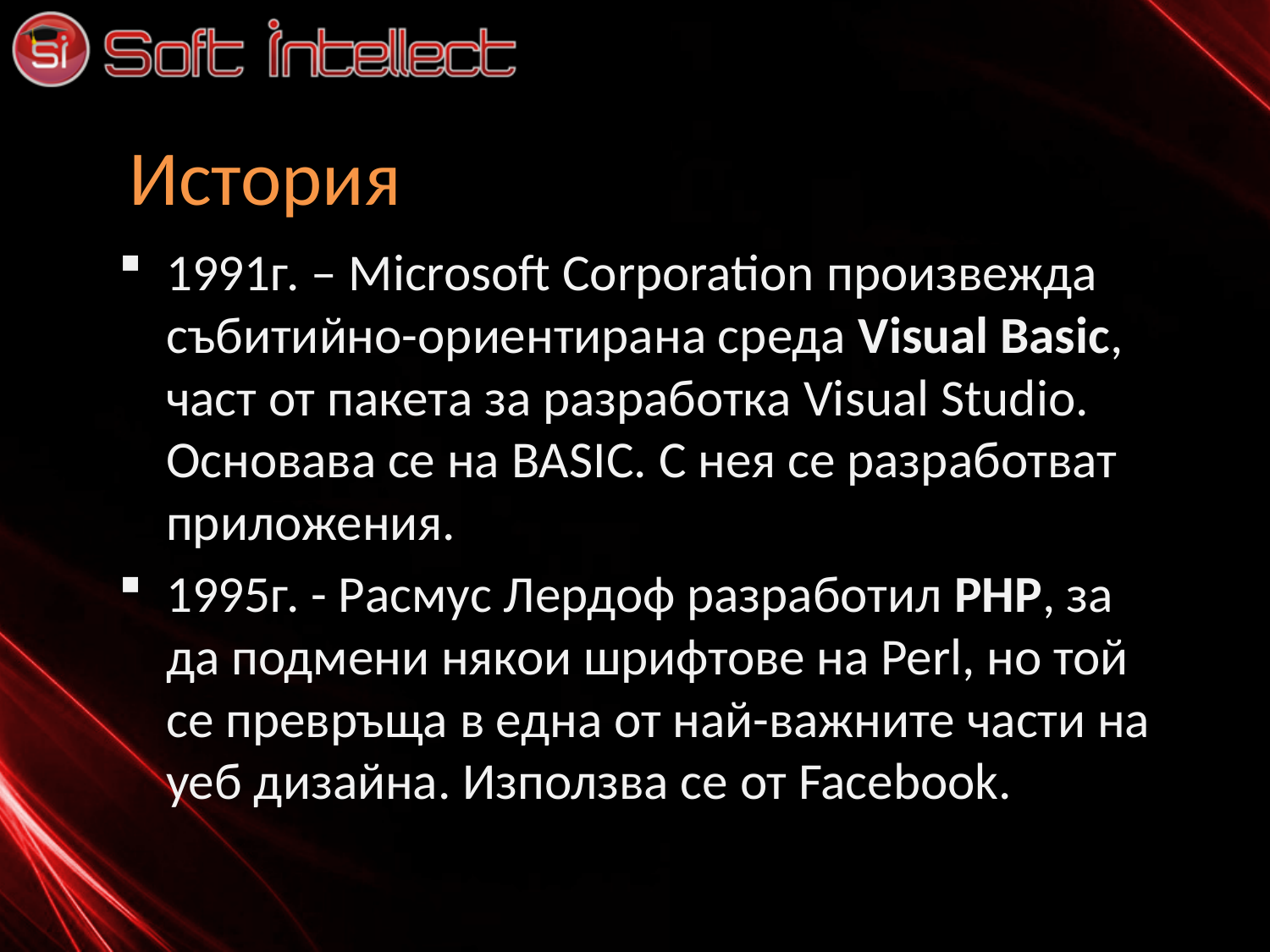

# История
1991г. – Microsoft Corporation произвежда събитийно-ориентирана среда Visual Basic, част от пакета за разработка Visual Studio. Основава се на BASIC. С нея се разработват приложения.
1995г. - Расмус Лердоф разработил PHP, за да подмени някои шрифтове на Perl, но той се превръща в една от най-важните части на уеб дизайна. Използва се от Facebook.